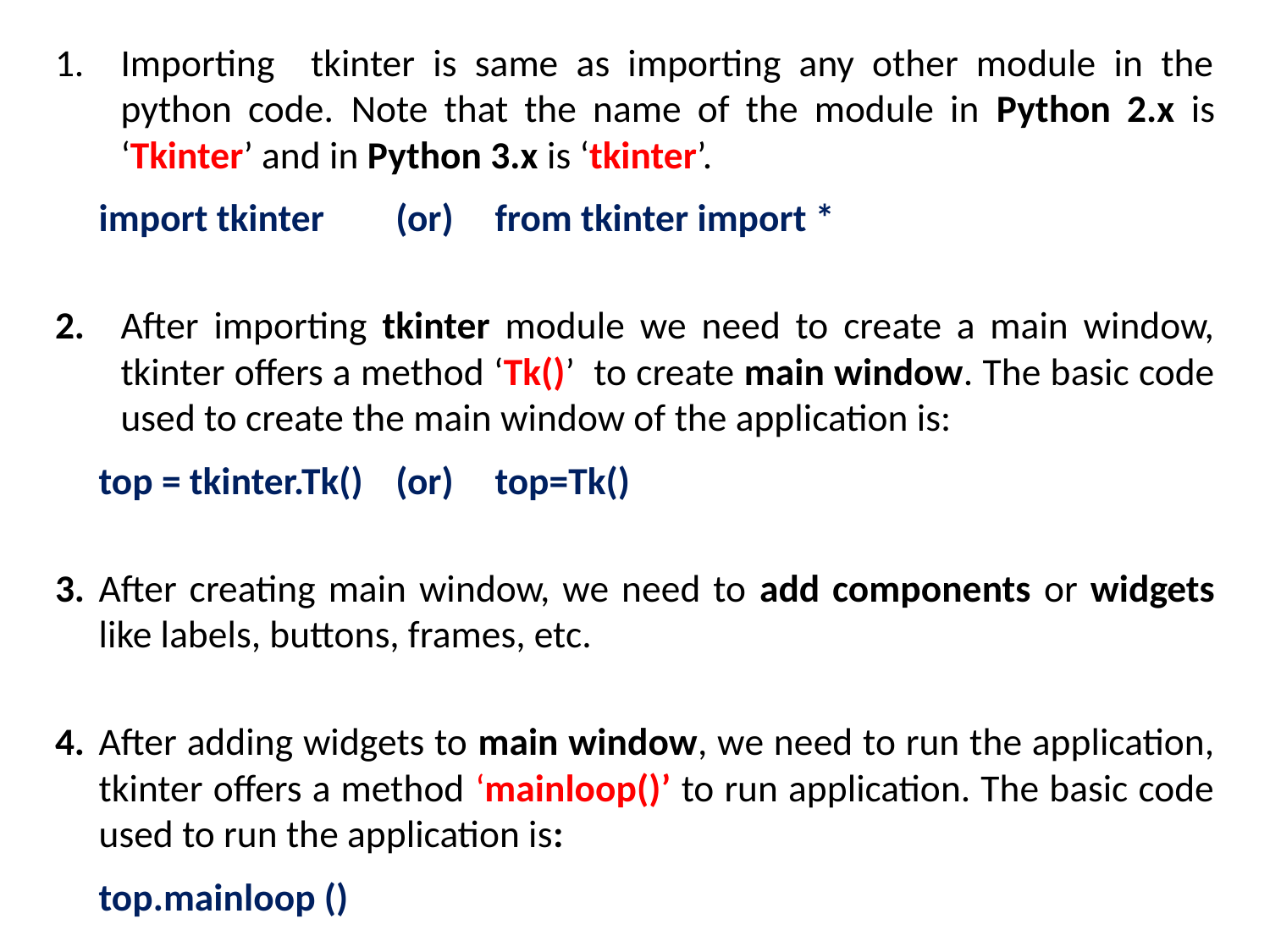

1.	Importing  tkinter is same as importing any other module in the python code.  Note that the name of the module in Python 2.x is ‘Tkinter’ and in Python 3.x is ‘tkinter’.
		import tkinter		(or)	from tkinter import *

2.	After importing tkinter module we need to create a main window, tkinter offers a method ‘Tk()’  to create main window. The basic code used to create the main window of the application is:
		top = tkinter.Tk()		(or)	top=Tk()

3.	After creating main window, we need to add components or widgets like labels, buttons, frames, etc.

4.	After adding widgets to main window, we need to run the application, tkinter offers a method ‘mainloop()’ to run application. The basic code used to run the application is:
		top.mainloop ()